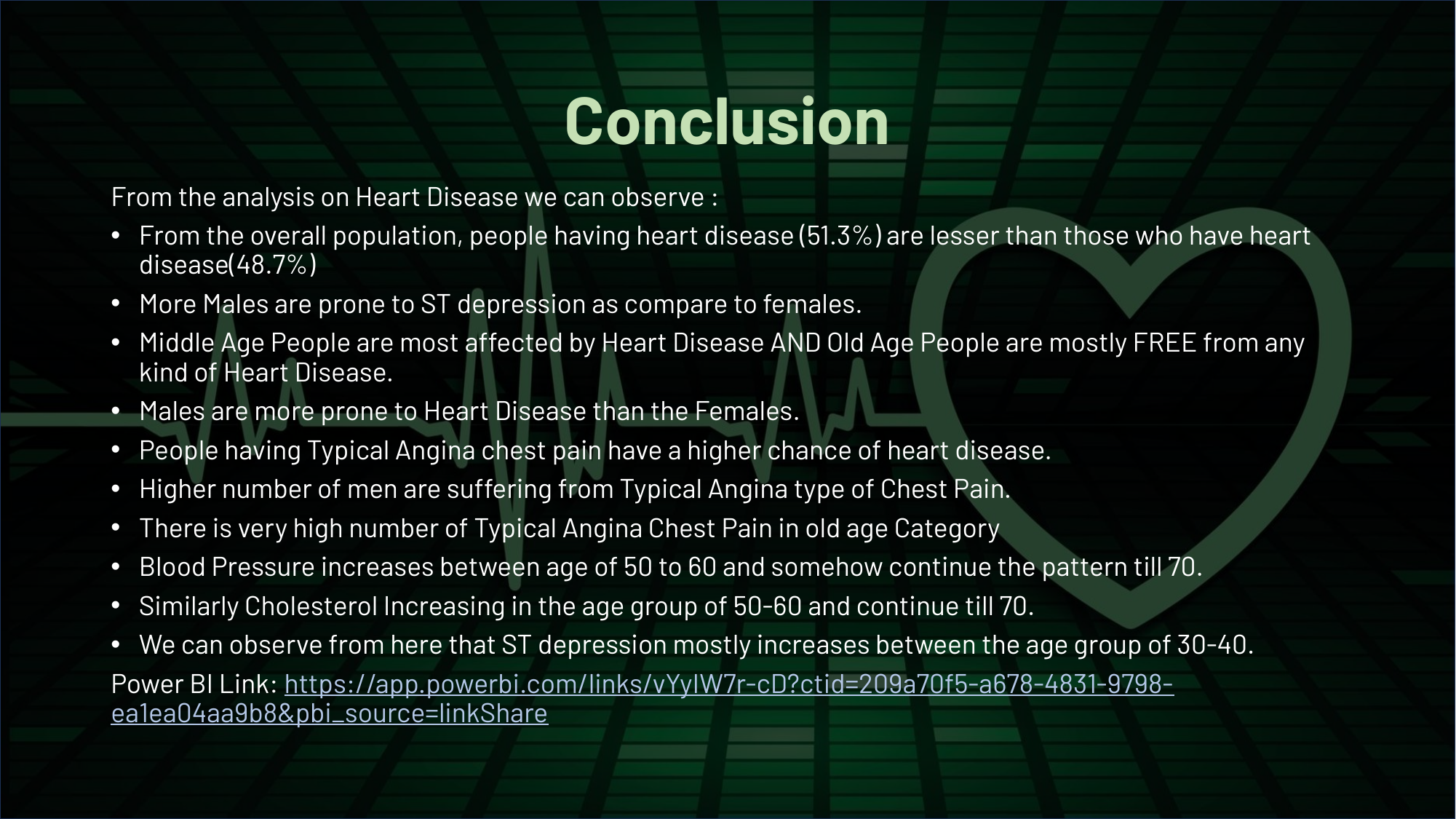

# Conclusion
From the analysis on Heart Disease we can observe :
From the overall population, people having heart disease (51.3%) are lesser than those who have heart disease(48.7%)
More Males are prone to ST depression as compare to females.
Middle Age People are most affected by Heart Disease AND Old Age People are mostly FREE from any kind of Heart Disease.
Males are more prone to Heart Disease than the Females.
People having Typical Angina chest pain have a higher chance of heart disease.
Higher number of men are suffering from Typical Angina type of Chest Pain.
There is very high number of Typical Angina Chest Pain in old age Category
Blood Pressure increases between age of 50 to 60 and somehow continue the pattern till 70.
Similarly Cholesterol Increasing in the age group of 50-60 and continue till 70.
We can observe from here that ST depression mostly increases between the age group of 30-40.
Power BI Link: https://app.powerbi.com/links/vYyIW7r-cD?ctid=209a70f5-a678-4831-9798-ea1ea04aa9b8&pbi_source=linkShare